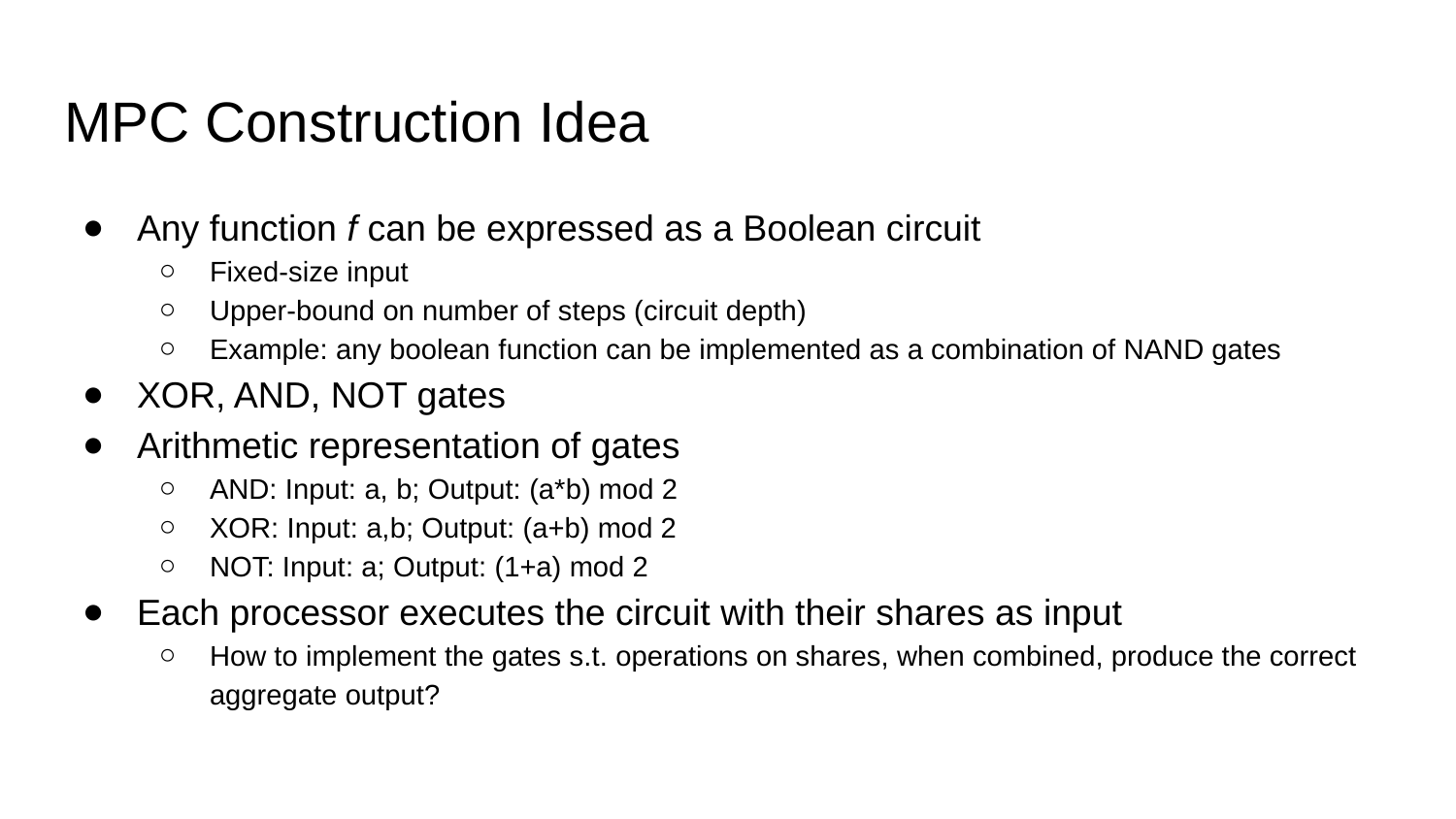

# MPC Construction Idea
Any function f can be expressed as a Boolean circuit
Fixed-size input
Upper-bound on number of steps (circuit depth)
Example: any boolean function can be implemented as a combination of NAND gates
XOR, AND, NOT gates
Arithmetic representation of gates
AND: Input: a, b; Output: (a*b) mod 2
XOR: Input: a,b; Output: (a+b) mod 2
NOT: Input: a; Output: (1+a) mod 2
Each processor executes the circuit with their shares as input
How to implement the gates s.t. operations on shares, when combined, produce the correct aggregate output?